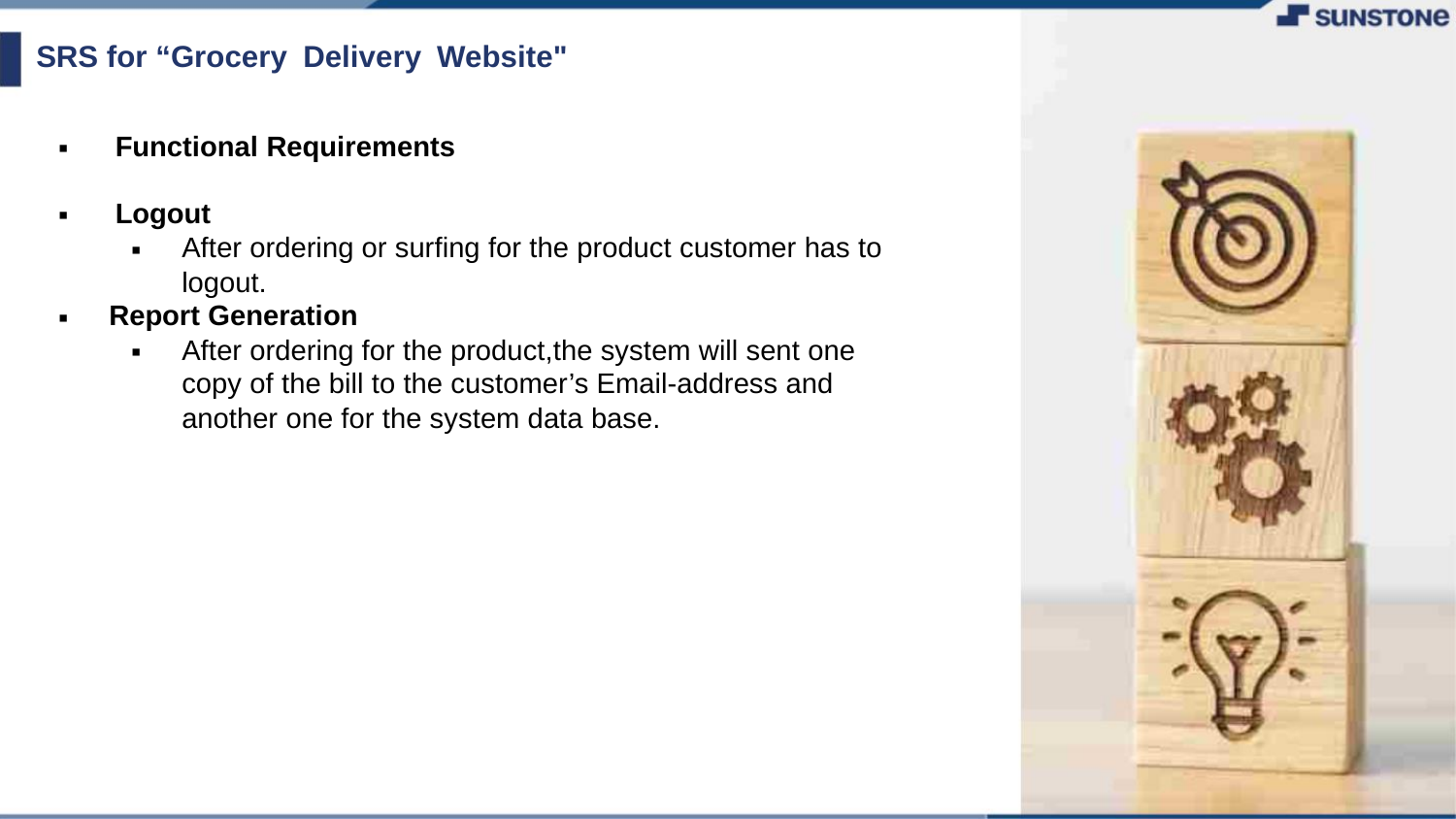

SRS for “Grocery Delivery Website"
Functional Requirements
▪
▪
Logout
After ordering or surfing for the product customer has to
logout.
▪
Report Generation
After ordering for the product,the system will sent one
▪
▪
copy of the bill to the customer’s Email-address and
another one for the system data base.